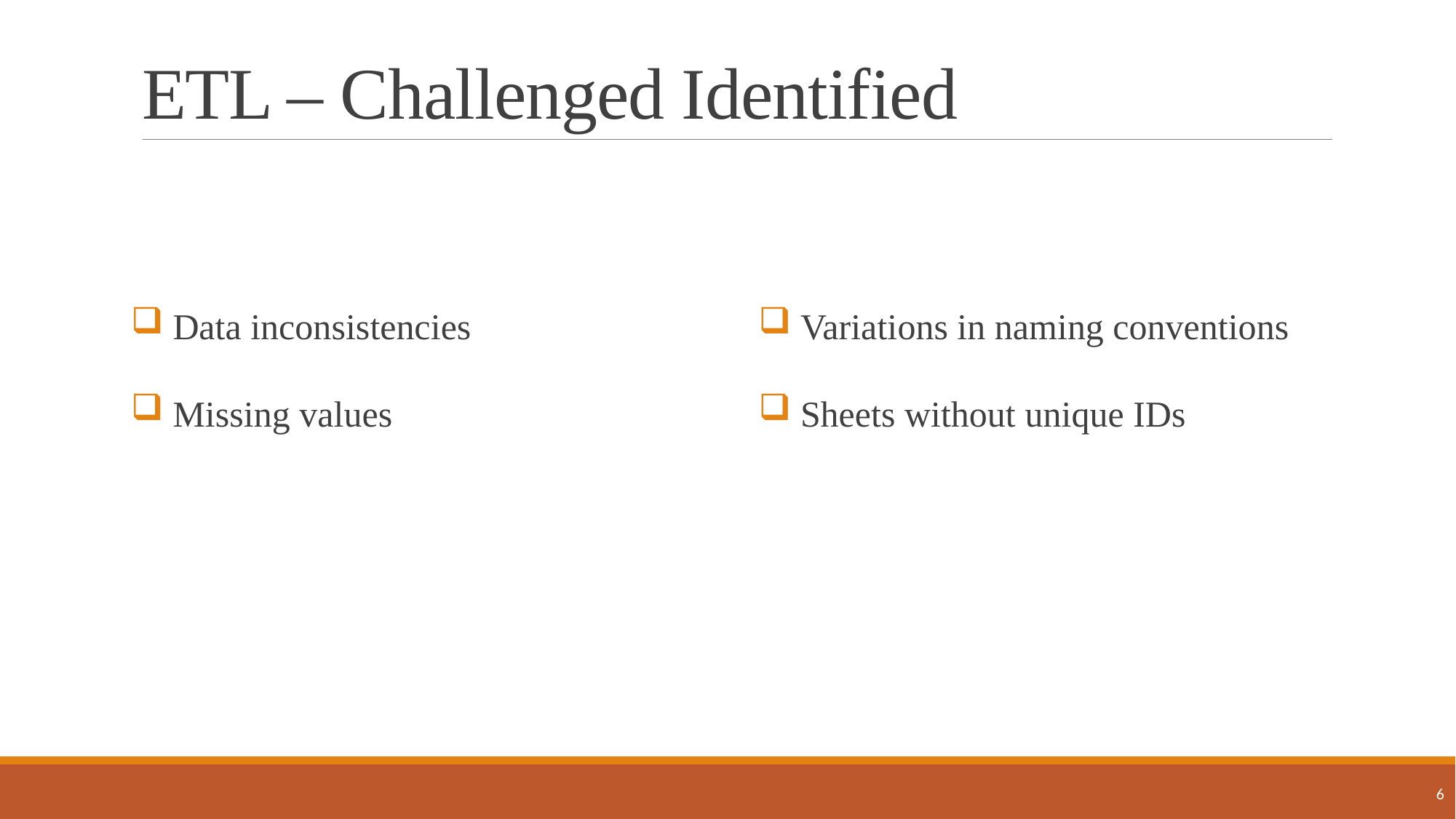

# ETL – Challenged Identified
 Data inconsistencies
 Missing values
 Variations in naming conventions
 Sheets without unique IDs
6